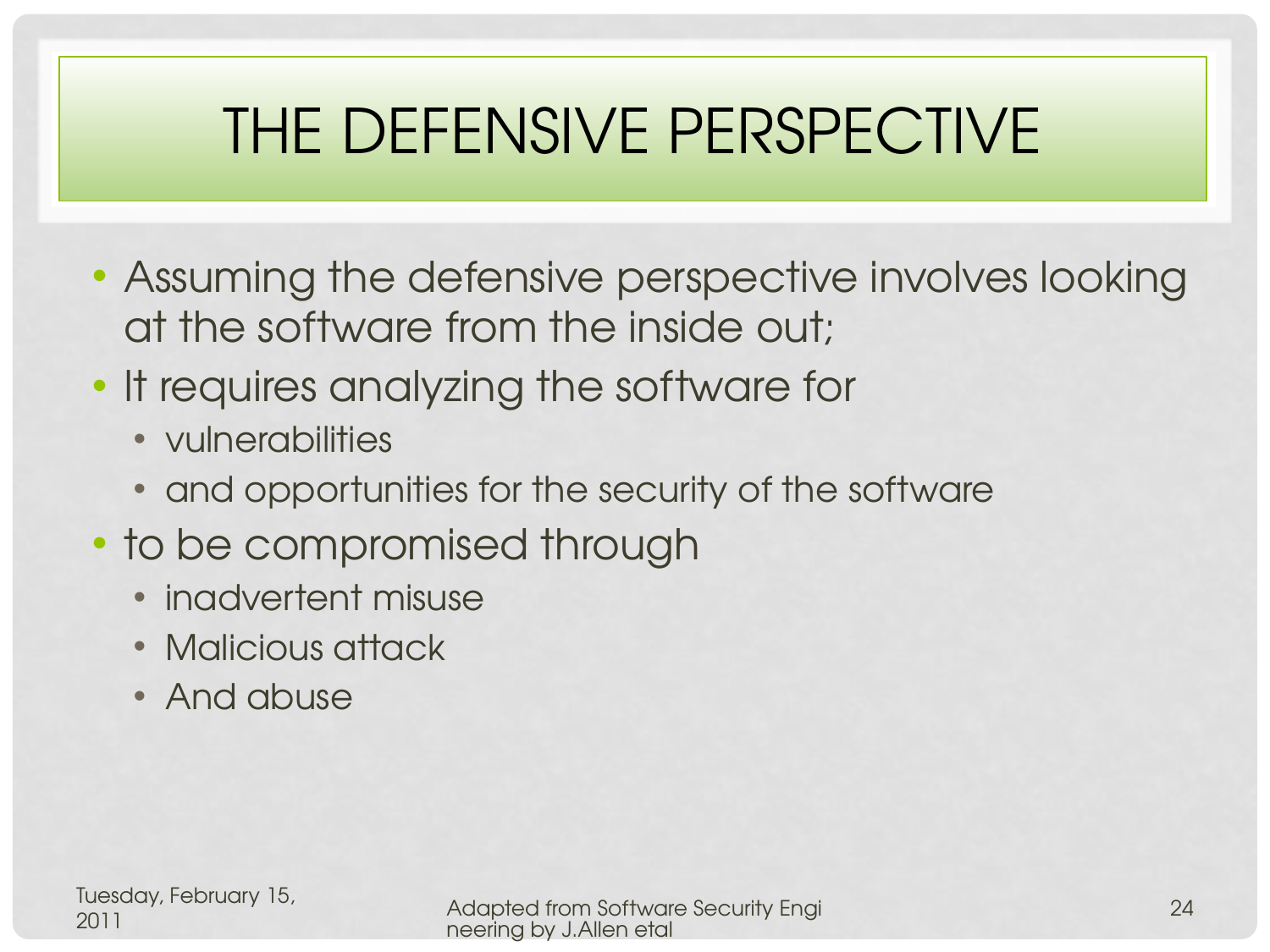

# The defensive perspective
Assuming the defensive perspective involves looking at the software from the inside out;
It requires analyzing the software for
vulnerabilities
and opportunities for the security of the software
to be compromised through
inadvertent misuse
Malicious attack
And abuse
Tuesday, February 15, 2011
Adapted from Software Security Engineering by J.Allen etal
24